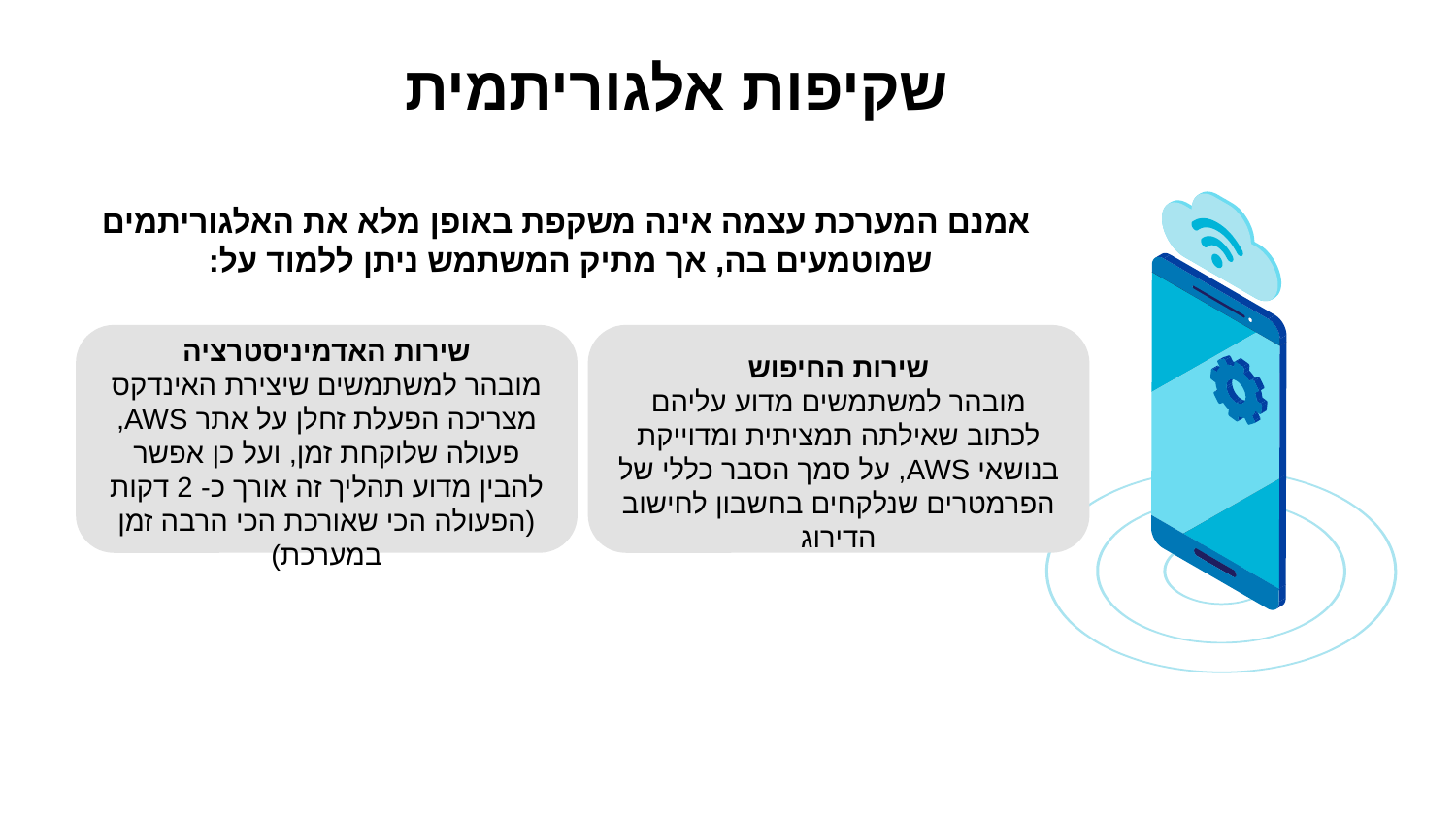

שקיפות אלגוריתמית

אמנם המערכת עצמה אינה משקפת באופן מלא את האלגוריתמים שמוטמעים בה, אך מתיק המשתמש ניתן ללמוד על:
שירות האדמיניסטרציה
מובהר למשתמשים שיצירת האינדקס מצריכה הפעלת זחלן על אתר AWS, פעולה שלוקחת זמן, ועל כן אפשר להבין מדוע תהליך זה אורך כ- 2 דקות (הפעולה הכי שאורכת הכי הרבה זמן במערכת)
שירות החיפוש
מובהר למשתמשים מדוע עליהם לכתוב שאילתה תמציתית ומדוייקת בנושאי AWS, על סמך הסבר כללי של הפרמטרים שנלקחים בחשבון לחישוב הדירוג